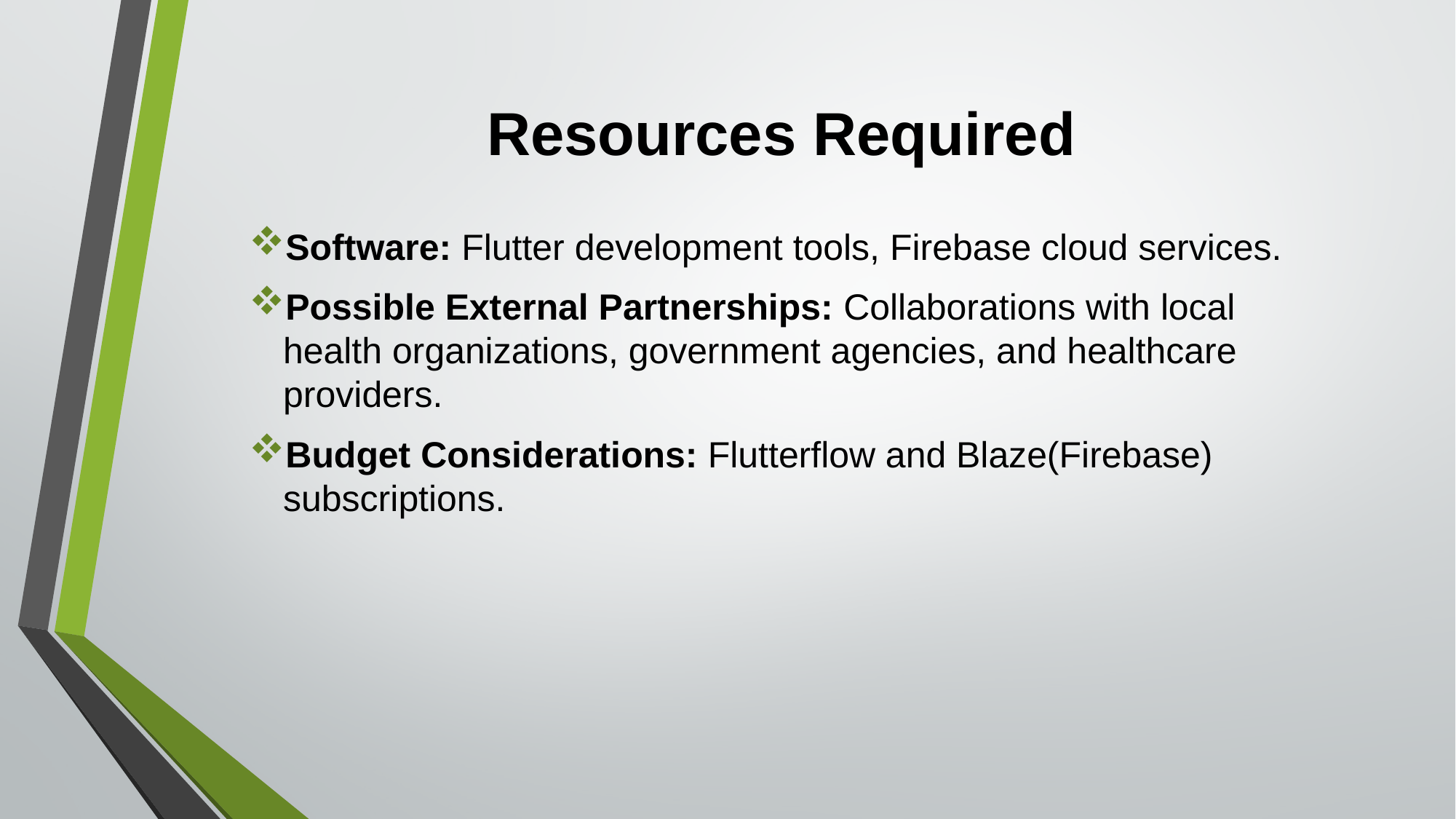

# Resources Required
Software: Flutter development tools, Firebase cloud services.
Possible External Partnerships: Collaborations with local health organizations, government agencies, and healthcare providers.
Budget Considerations: Flutterflow and Blaze(Firebase) subscriptions.